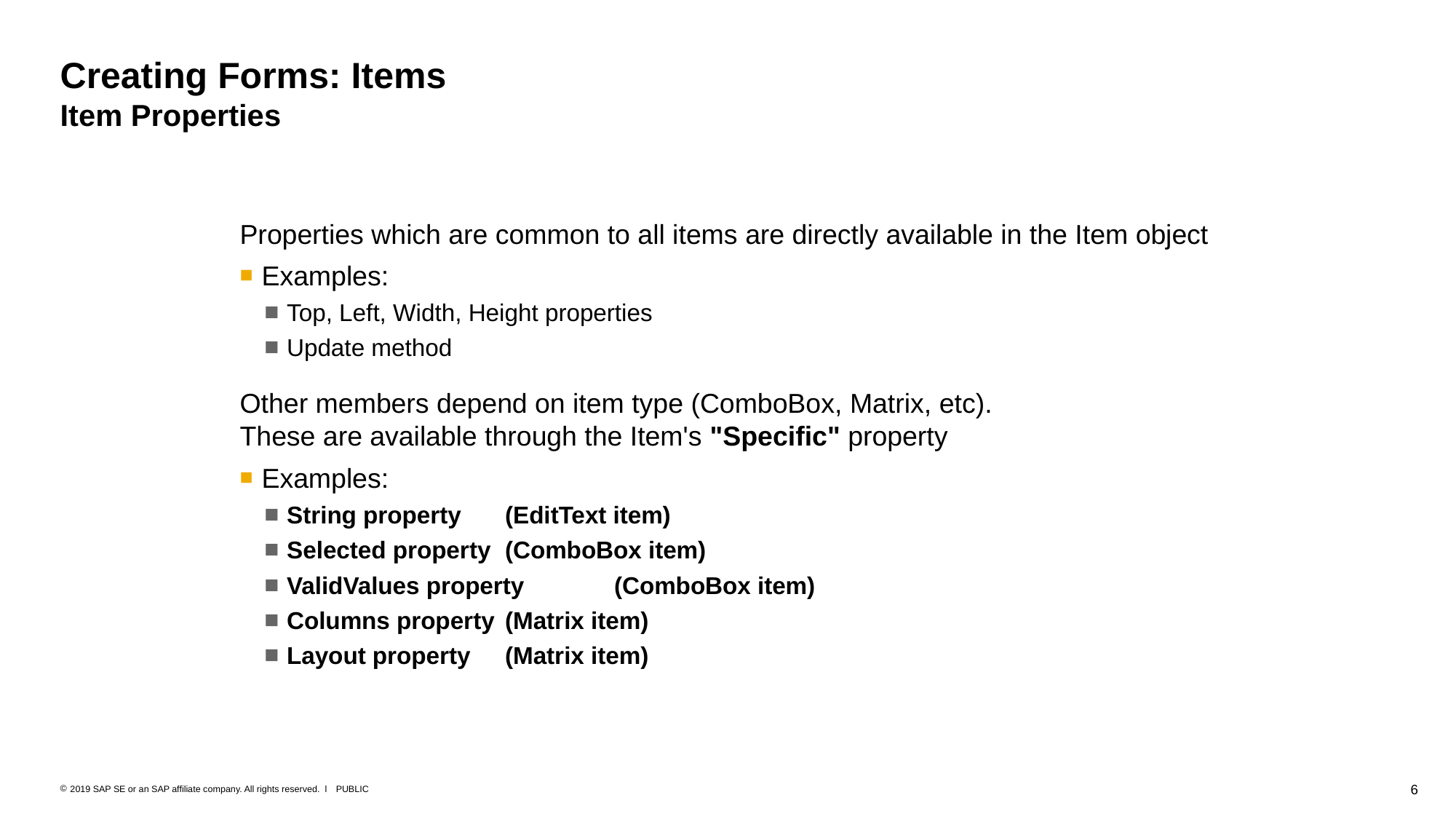

# Creating Forms: Items Item Properties
Properties which are common to all items are directly available in the Item object
Examples:
Top, Left, Width, Height properties
Update method
Other members depend on item type (ComboBox, Matrix, etc).
These are available through the Item's "Specific" property
Examples:
String property 	(EditText item)
Selected property 	(ComboBox item)
ValidValues property 	(ComboBox item)
Columns property 	(Matrix item)
Layout property 	(Matrix item)